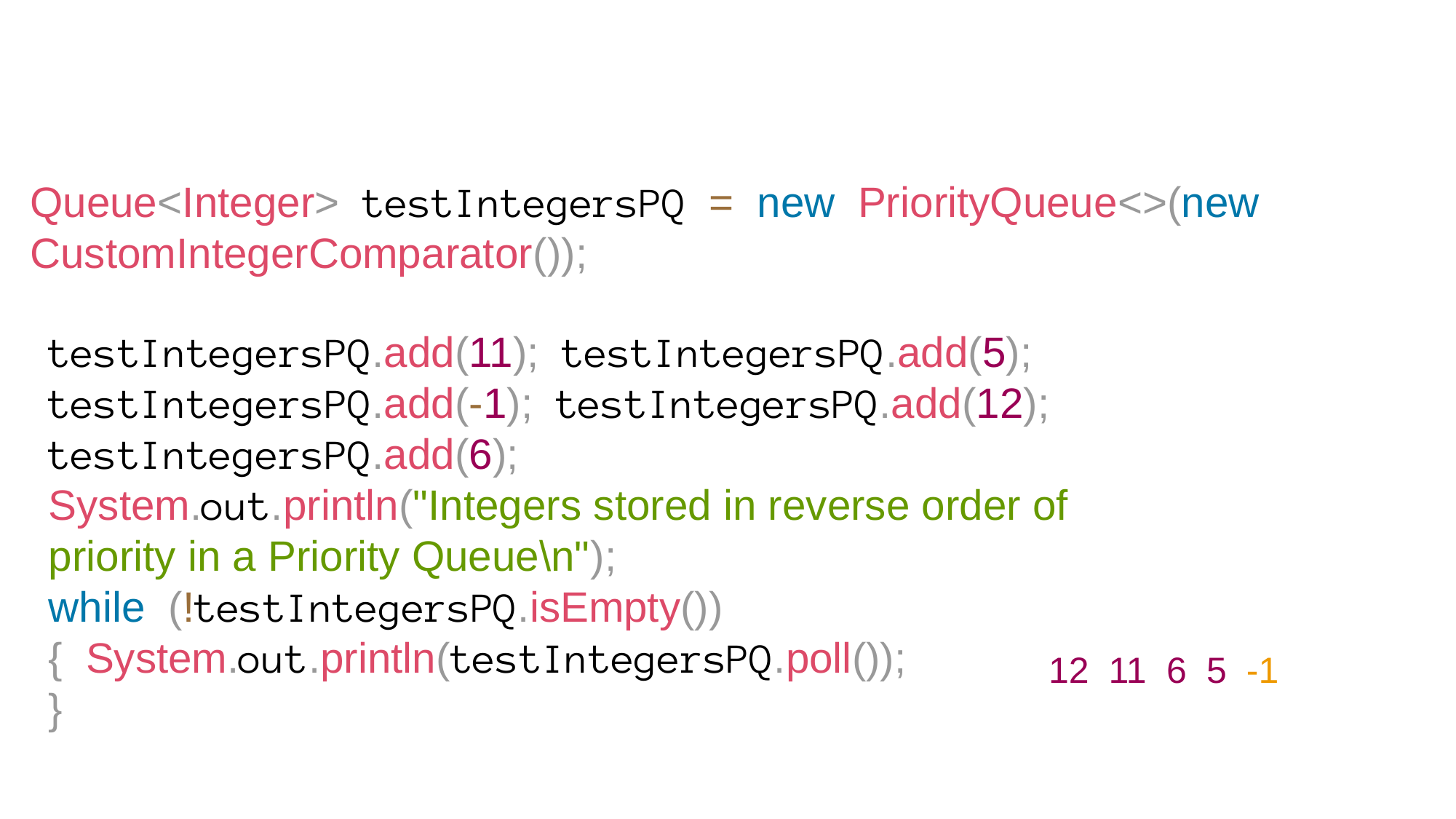

Queue<Integer> testIntegersPQ = new PriorityQueue<>(new CustomIntegerComparator());
testIntegersPQ.add(11); testIntegersPQ.add(5); testIntegersPQ.add(-1); testIntegersPQ.add(12); testIntegersPQ.add(6);
System.out.println("Integers stored in reverse order of priority in a Priority Queue\n");
while (!testIntegersPQ.isEmpty())
{ System.out.println(testIntegersPQ.poll());
}
12 11 6 5 -1